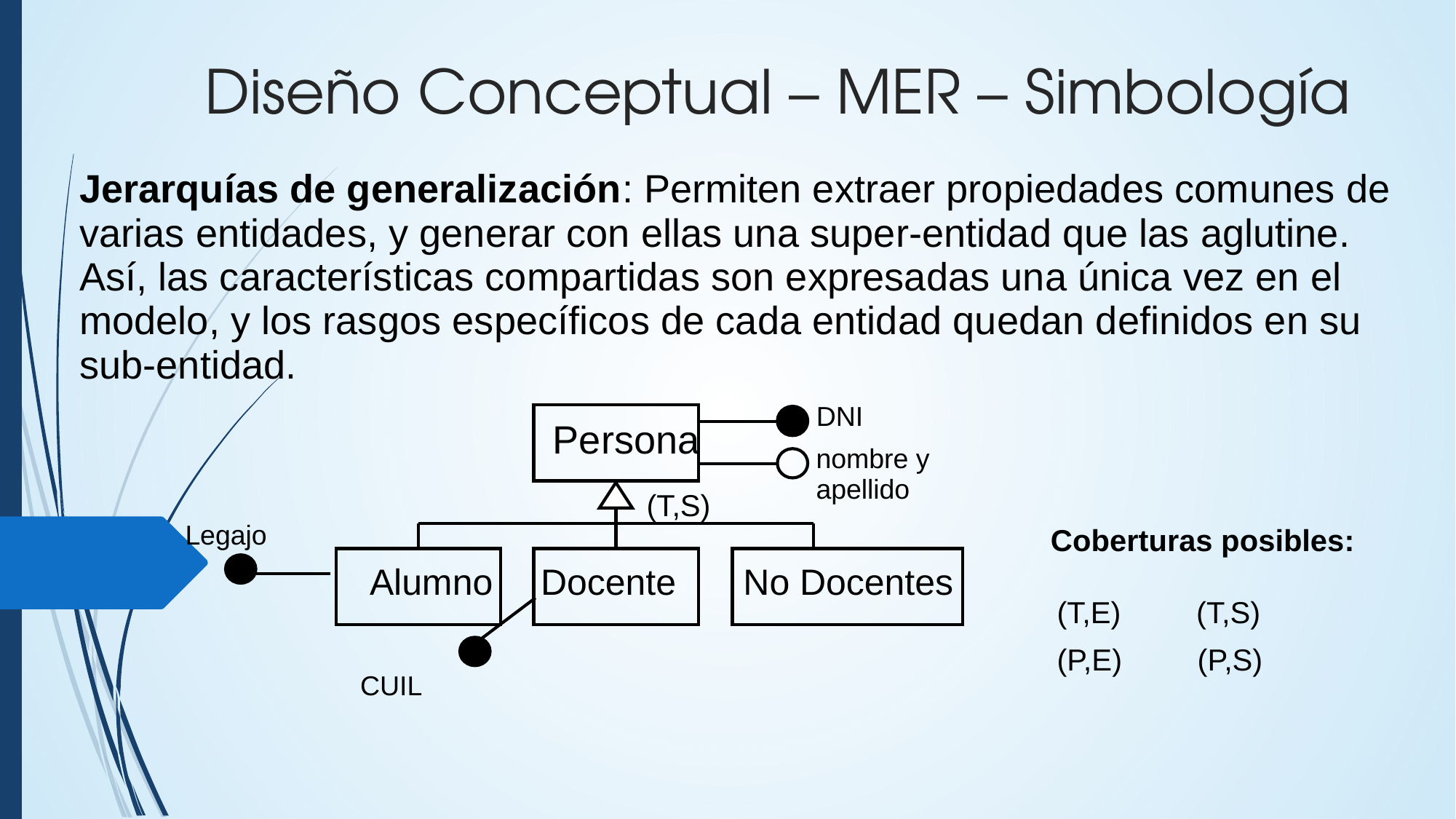

Diseño Conceptual – MER – Simbología
Jerarquías de generalización: Permiten extraer propiedades comunes de varias entidades, y generar con ellas una super-entidad que las aglutine.  Así, las características compartidas son expresadas una única vez en el modelo, y los rasgos específicos de cada entidad quedan definidos en su sub-entidad.
DNI

Persona

Docente

No Docentes
Alumno
(T,S)
Legajo

nombre y apellido

Coberturas posibles:
(T,E)         (T,S)
(P,E)         (P,S)

CUIL